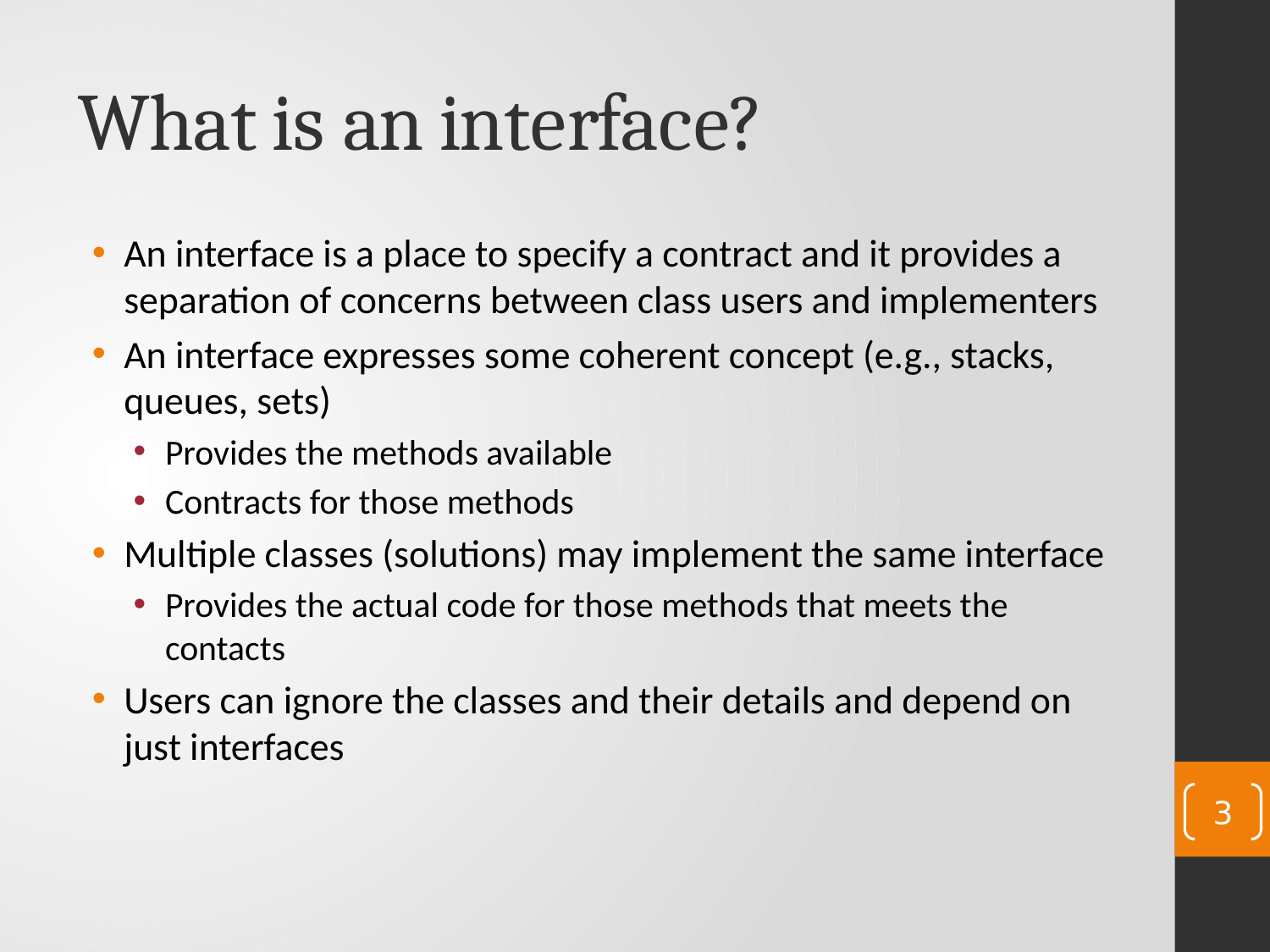

# What is an interface?
An interface is a place to specify a contract and it provides a separation of concerns between class users and implementers
An interface expresses some coherent concept (e.g., stacks, queues, sets)
Provides the methods available
Contracts for those methods
Multiple classes (solutions) may implement the same interface
Provides the actual code for those methods that meets the contacts
Users can ignore the classes and their details and depend on just interfaces

3